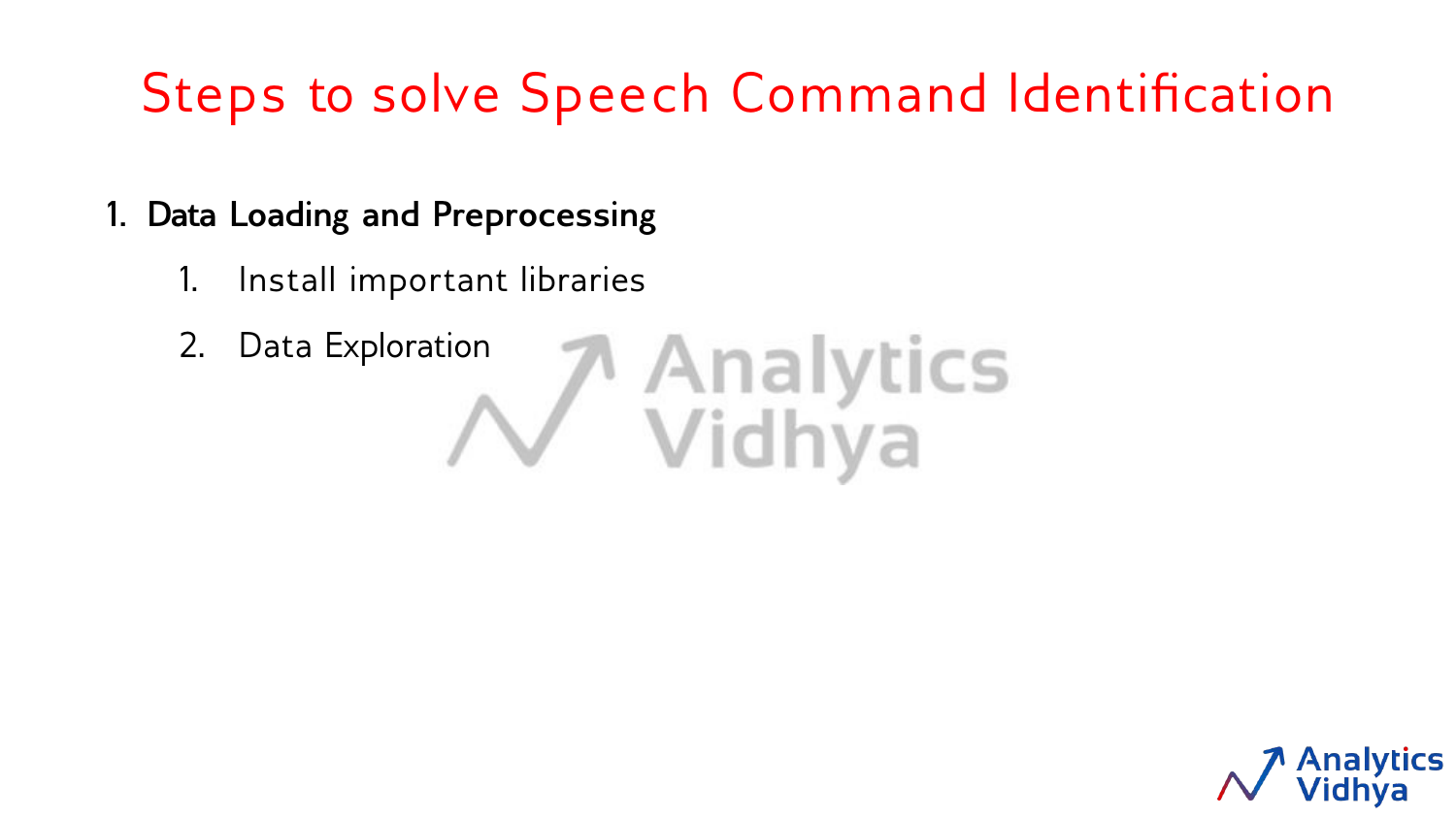

# Steps to solve Speech Command Identiﬁcation
Data Loading and Preprocessing
Install important libraries
Data Exploration